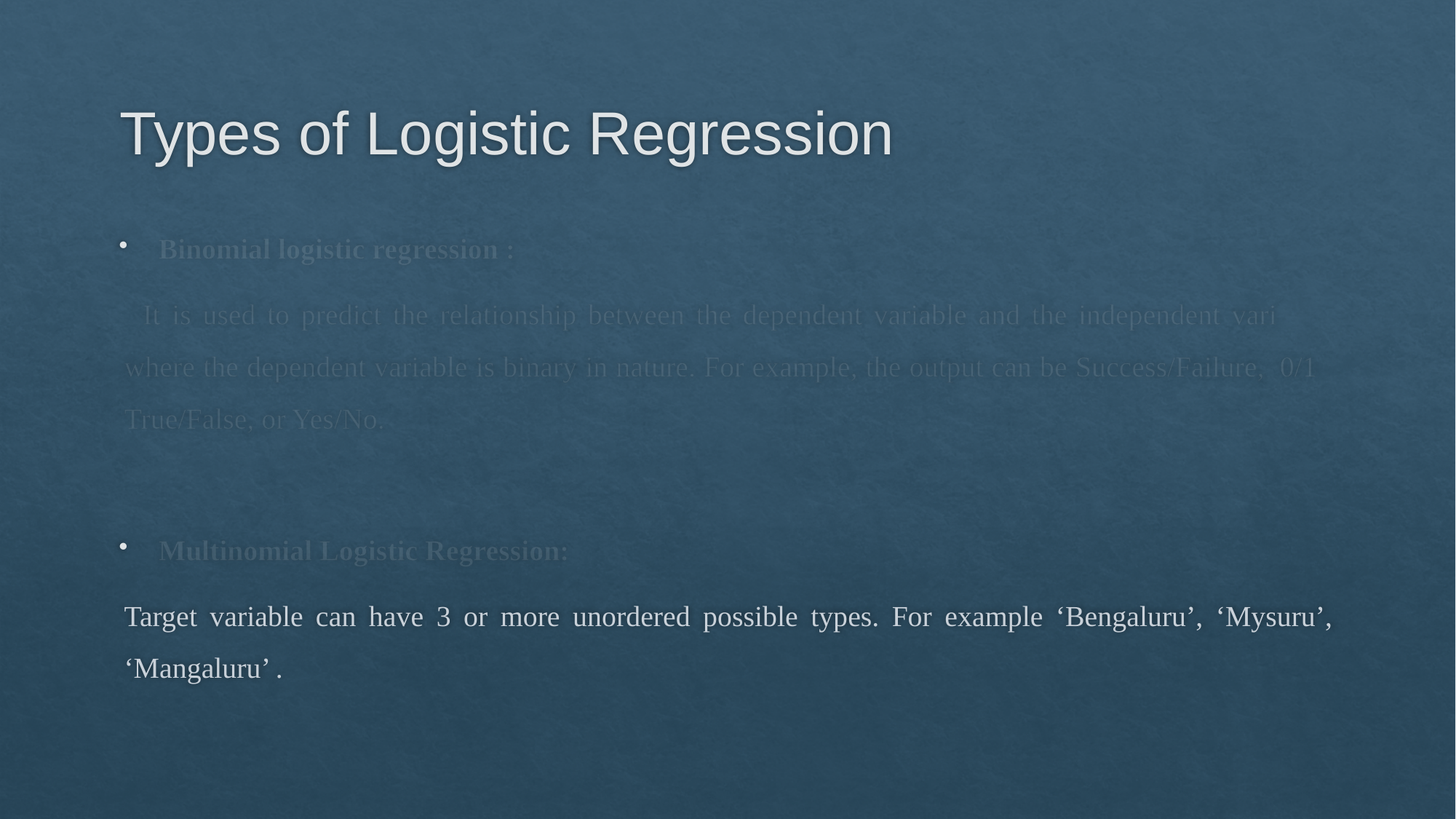

# Types of Logistic Regression
Binomial logistic regression :
  It is used to predict the relationship between the dependent variable and the independent variable, where the dependent variable is binary in nature. For example, the output can be Success/Failure,  0/1 , True/False, or Yes/No.

Multinomial Logistic Regression:
Target variable can have 3 or more unordered possible types. For example ‘Bengaluru’, ‘Mysuru’, ‘Mangaluru’ .